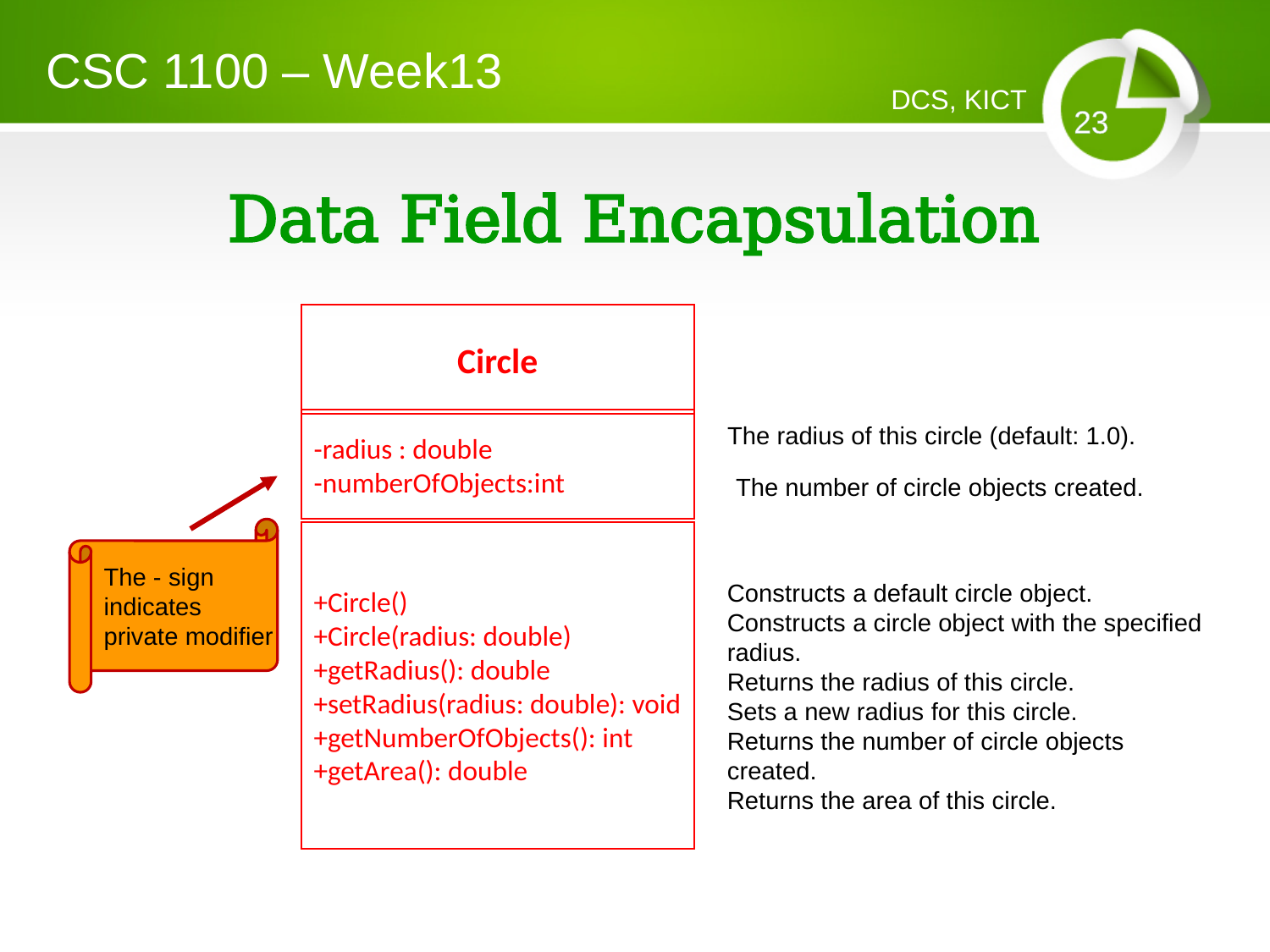

CSC 1100 – Week13
DCS, KICT
23
# Data Field Encapsulation
Circle
-radius : double
-numberOfObjects:int
+Circle()
+Circle(radius: double)
+getRadius(): double
+setRadius(radius: double): void
+getNumberOfObjects(): int
+getArea(): double
The radius of this circle (default: 1.0).
The number of circle objects created.
The - sign
indicates
private modifier
Constructs a default circle object.
Constructs a circle object with the specified radius.
Returns the radius of this circle.
Sets a new radius for this circle.
Returns the number of circle objects created.
Returns the area of this circle.